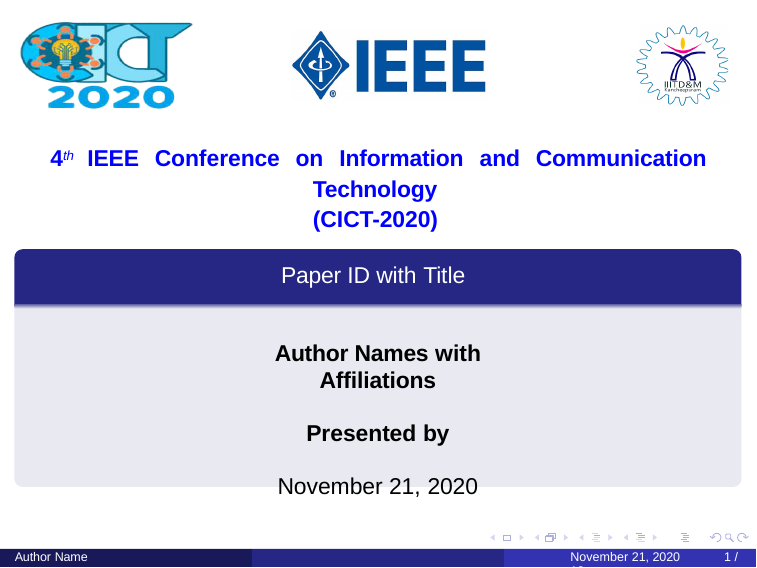

# 4th IEEE Conference on Information and Communication Technology (CICT-2020)

Paper ID with Title

Author Names with Affiliations

Presented by

November 21, 2020

Author Name
November 21, 2020             1 / 12